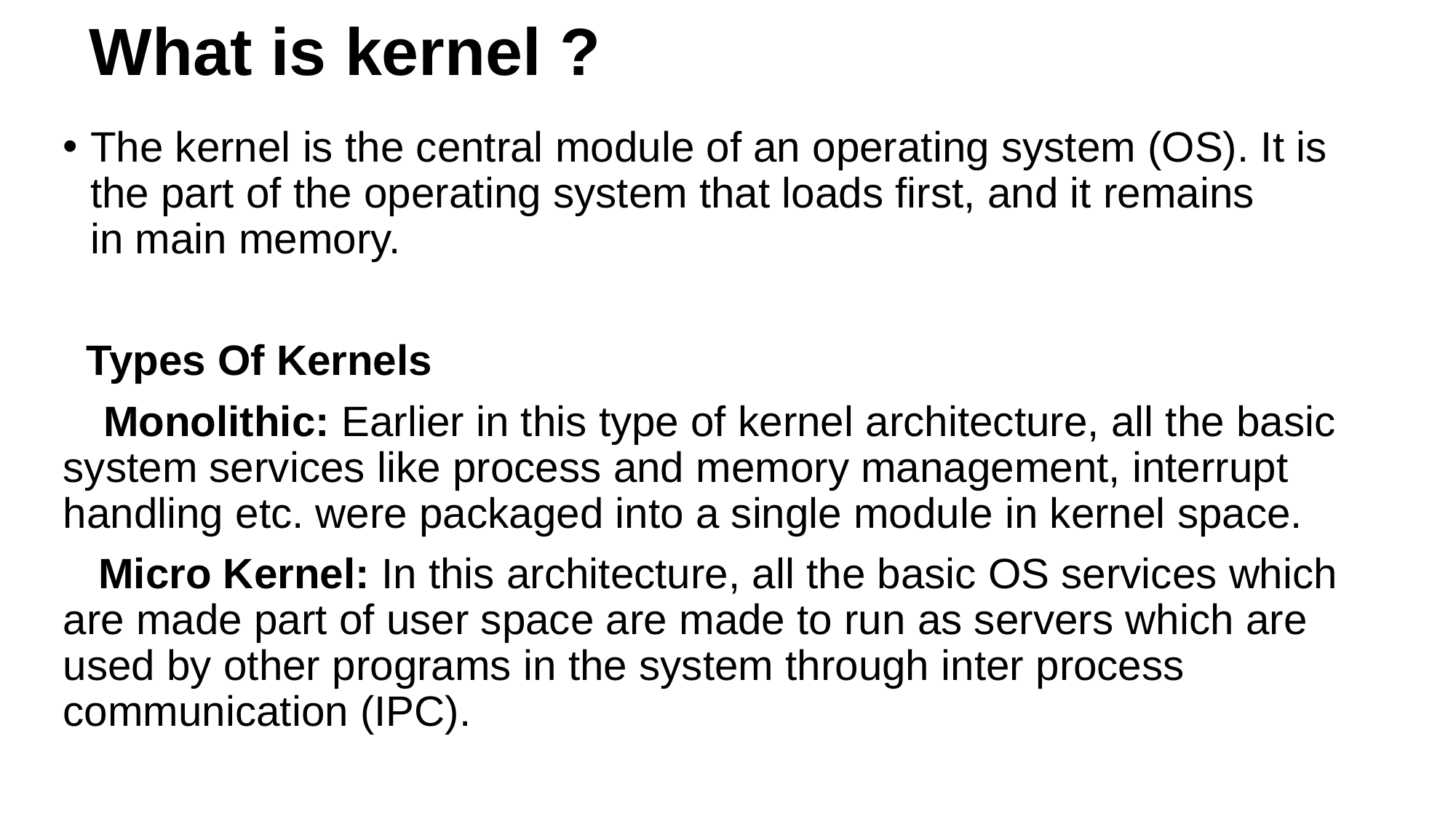

# What is kernel ?
The kernel is the central module of an operating system (OS). It is the part of the operating system that loads first, and it remains in main memory.

  Types Of Kernels
    Monolithic: Earlier in this type of kernel architecture, all the basic   system services like process and memory management, interrupt handling etc. were packaged into a single module in kernel space.
   Micro Kernel: In this architecture, all the basic OS services which are made part of user space are made to run as servers which are used by other programs in the system through inter process communication (IPC).